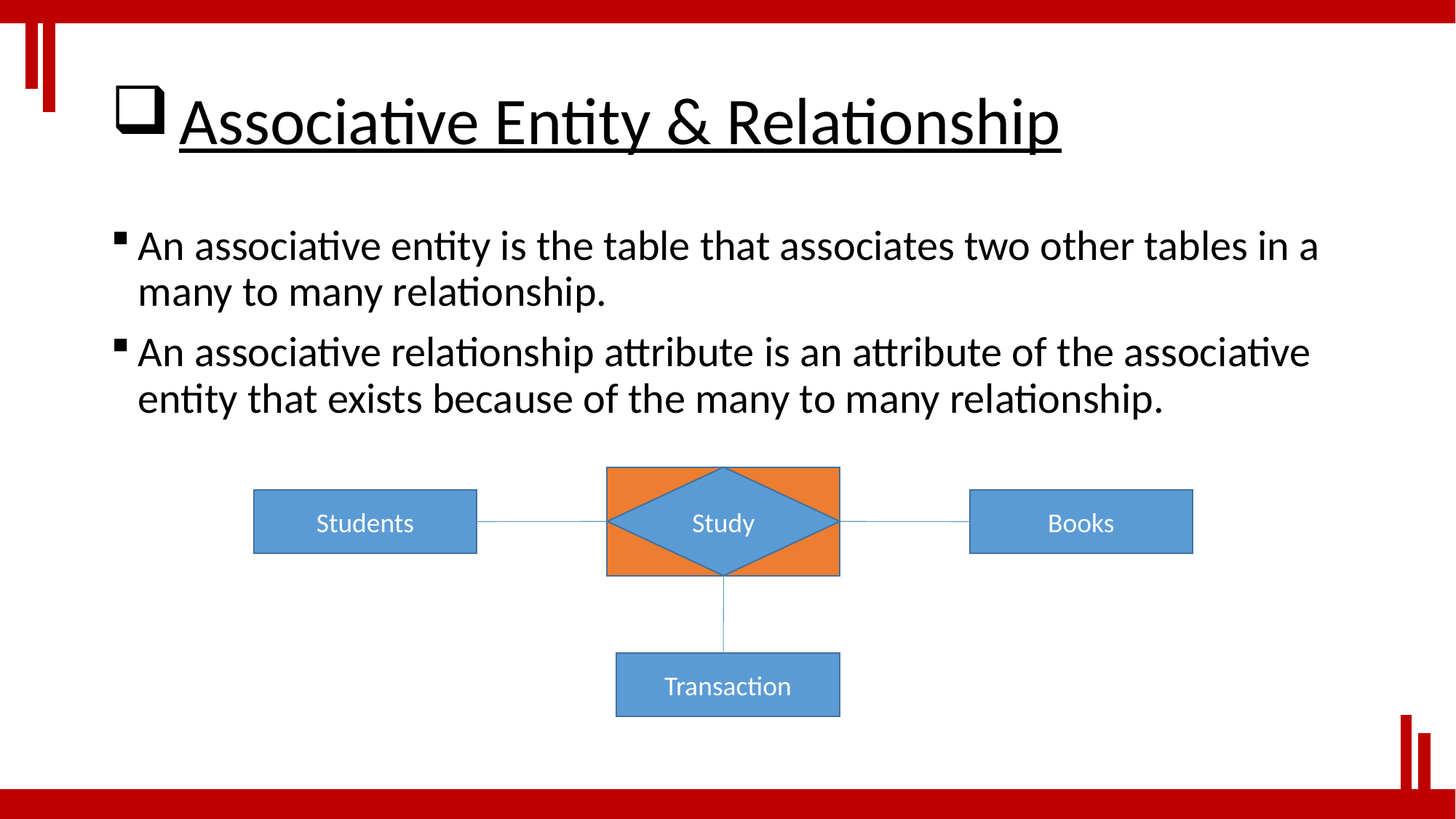

# Associative Entity & Relationship
An associative entity is the table that associates two other tables in a many to many relationship.
An associative relationship attribute is an attribute of the associative entity that exists because of the many to many relationship.

Study
Students
Books
Transaction